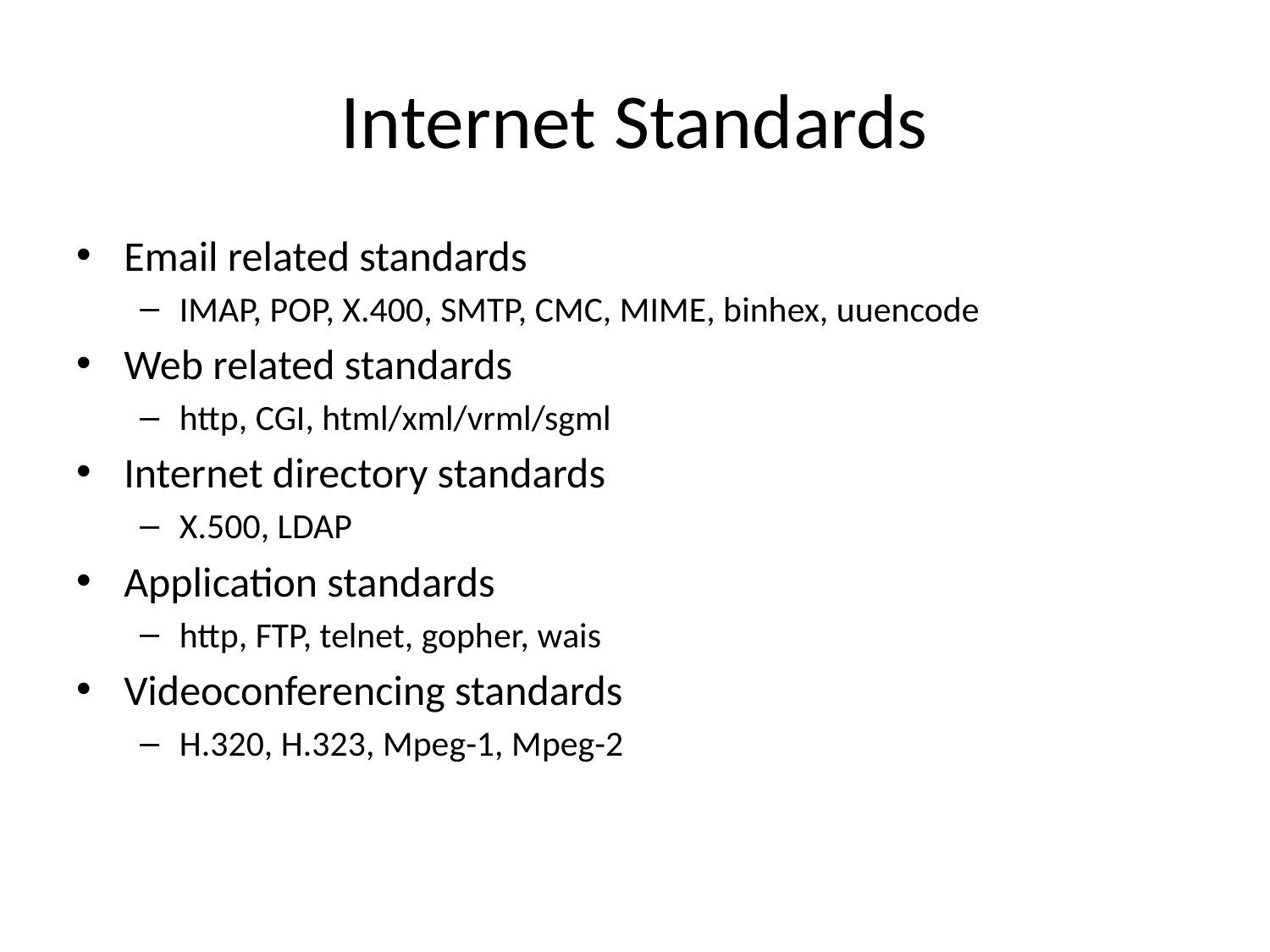

# Internet Standards
Email related standards
IMAP, POP, X.400, SMTP, CMC, MIME, binhex, uuencode
Web related standards
http, CGI, html/xml/vrml/sgml
Internet directory standards
X.500, LDAP
Application standards
http, FTP, telnet, gopher, wais
Videoconferencing standards
H.320, H.323, Mpeg-1, Mpeg-2